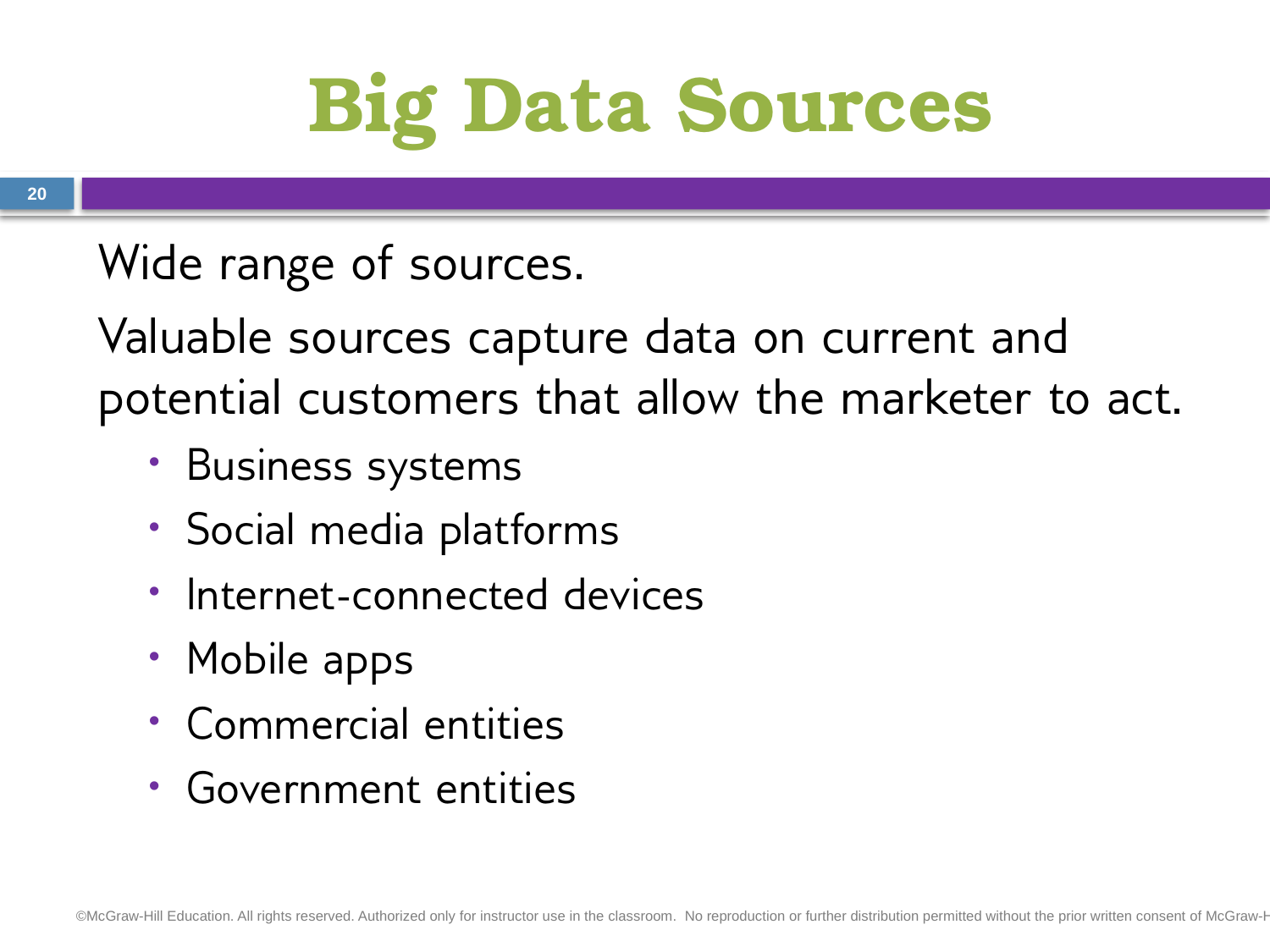

# Big Data Sources
20
Wide range of sources.
Valuable sources capture data on current and potential customers that allow the marketer to act.
Business systems
Social media platforms
Internet-connected devices
Mobile apps
Commercial entities
Government entities

©McGraw-Hill Education. All rights reserved. Authorized only for instructor use in the classroom.  No reproduction or further distribution permitted without the prior written consent of McGraw-Hill Education.